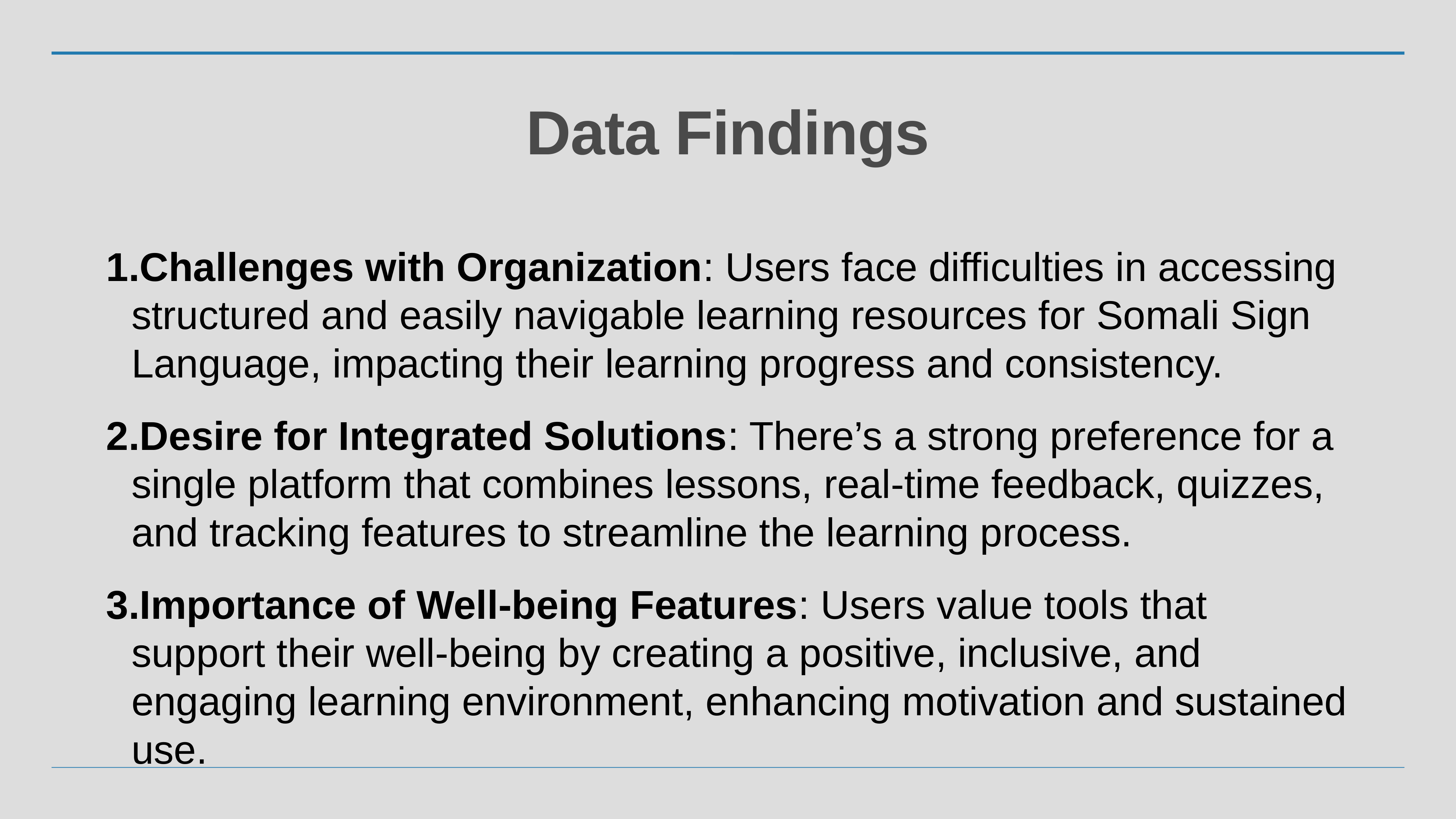

# Data Findings
Challenges with Organization: Users face difficulties in accessing structured and easily navigable learning resources for Somali Sign Language, impacting their learning progress and consistency.
Desire for Integrated Solutions: There’s a strong preference for a single platform that combines lessons, real-time feedback, quizzes, and tracking features to streamline the learning process.
Importance of Well-being Features: Users value tools that support their well-being by creating a positive, inclusive, and engaging learning environment, enhancing motivation and sustained use.